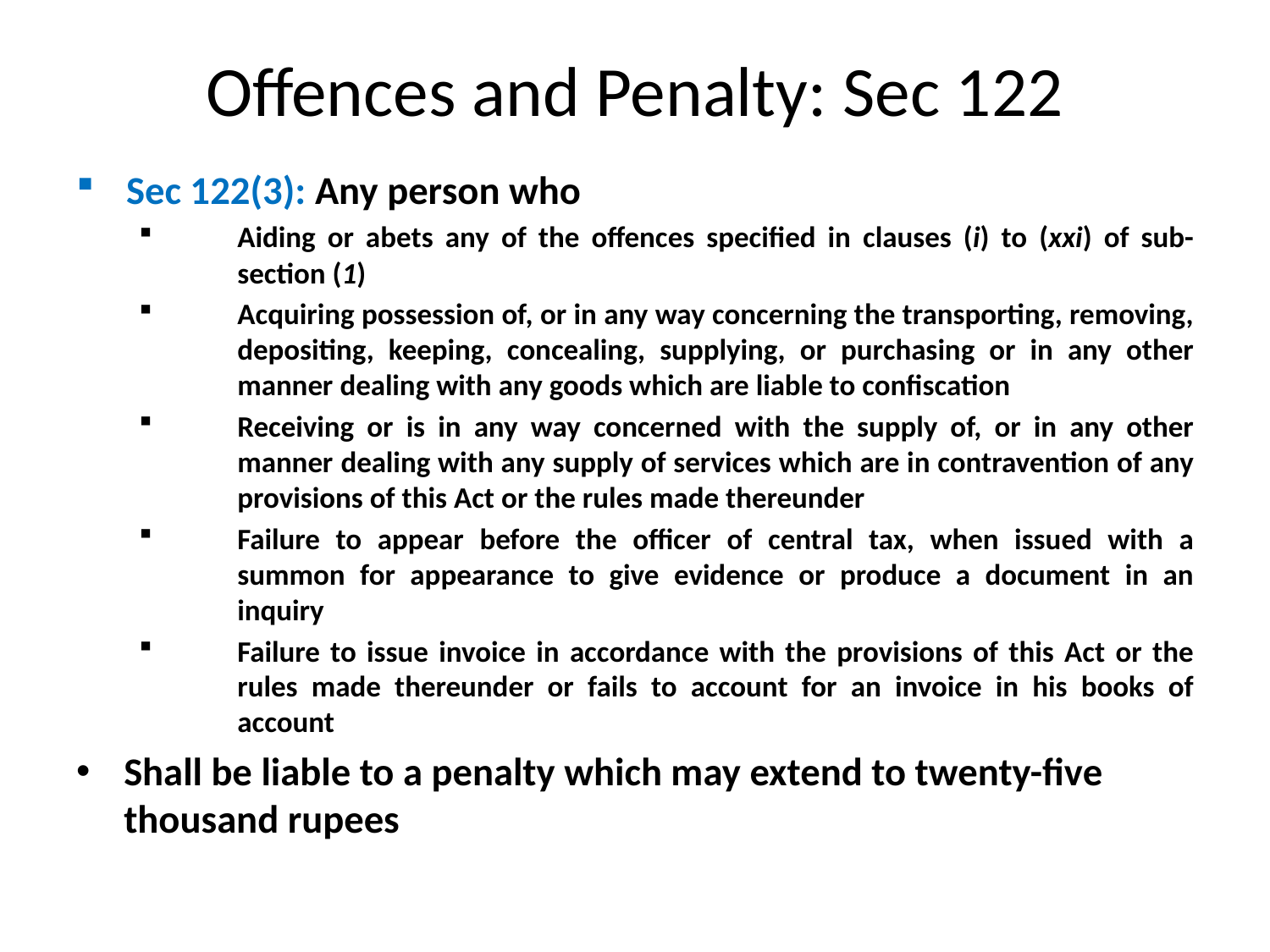

# Offences and Penalty: Sec 122
Sec 122(3): Any person who
Aiding or abets any of the offences specified in clauses (i) to (xxi) of sub-section (1)
Acquiring possession of, or in any way concerning the transporting, removing, depositing, keeping, concealing, supplying, or purchasing or in any other manner dealing with any goods which are liable to confiscation
Receiving or is in any way concerned with the supply of, or in any other manner dealing with any supply of services which are in contravention of any provisions of this Act or the rules made thereunder
Failure to appear before the officer of central tax, when issued with a summon for appearance to give evidence or produce a document in an inquiry
Failure to issue invoice in accordance with the provisions of this Act or the rules made thereunder or fails to account for an invoice in his books of account
Shall be liable to a penalty which may extend to twenty-five thousand rupees